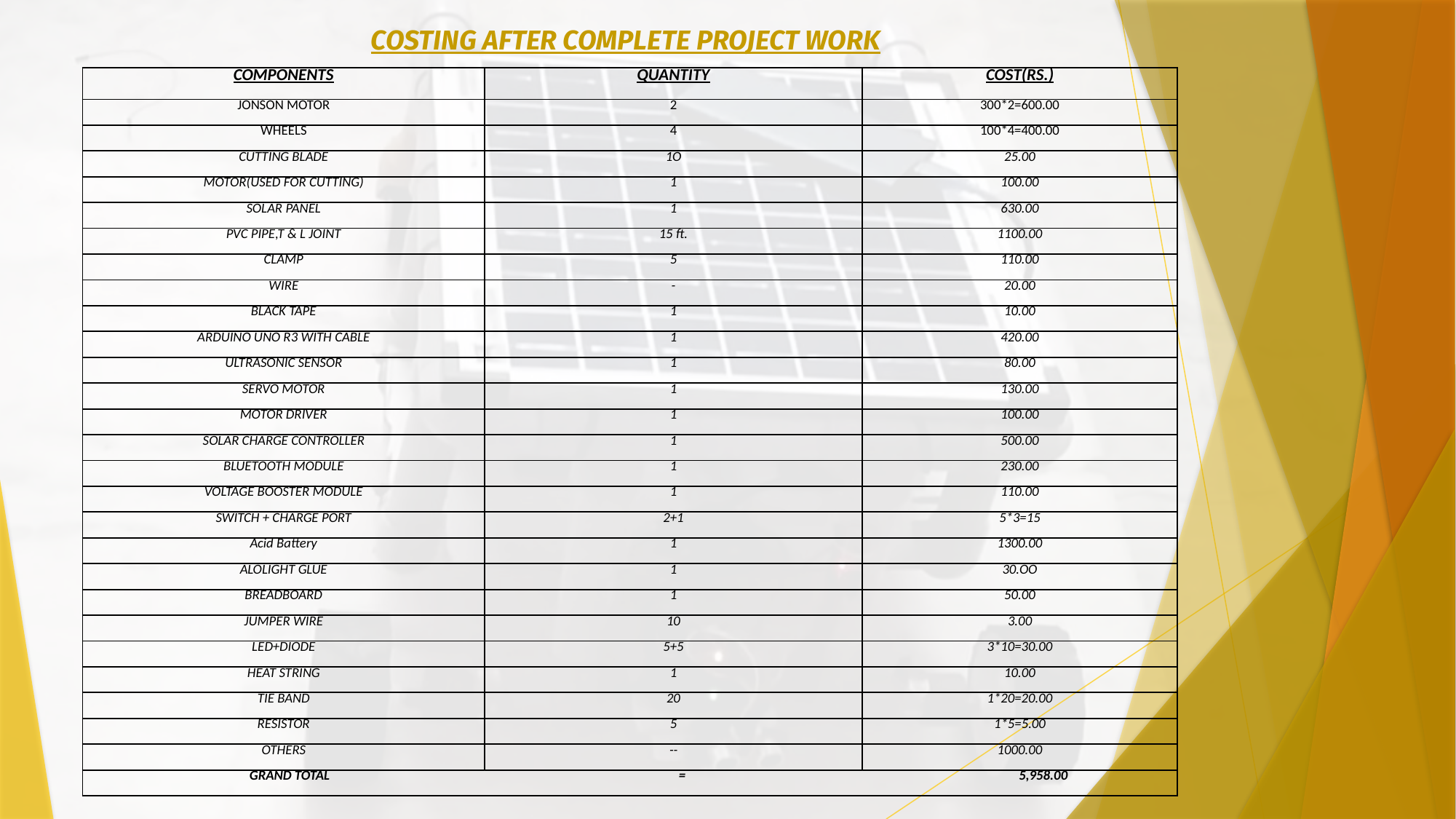

COSTING AFTER COMPLETE PROJECT WORK
| components | quantity | cost(rs.) |
| --- | --- | --- |
| Jonson motor | 2 | 300\*2=600.00 |
| wheels | 4 | 100\*4=400.00 |
| cutting blade | 1o | 25.00 |
| motor(used for cutting) | 1 | 100.00 |
| solar panel | 1 | 630.00 |
| pvc pipe,t & l joint | 15 ft. | 1100.00 |
| clamp | 5 | 110.00 |
| wire | - | 20.00 |
| black tape | 1 | 10.00 |
| arduino uno r3 with cable | 1 | 420.00 |
| ultrasonic sensor | 1 | 80.00 |
| servo motor | 1 | 130.00 |
| motor driver | 1 | 100.00 |
| solar charge controller | 1 | 500.00 |
| bluetooth module | 1 | 230.00 |
| voltage booster module | 1 | 110.00 |
| switch + charge port | 2+1 | 5\*3=15 |
| Acid Battery | 1 | 1300.00 |
| alolight glue | 1 | 30.oo |
| breadboard | 1 | 50.00 |
| jumper wire | 10 | 3.00 |
| led+diode | 5+5 | 3\*10=30.00 |
| heat string | 1 | 10.00 |
| tie band | 20 | 1\*20=20.00 |
| resistor | 5 | 1\*5=5.00 |
| others | -- | 1000.00 |
| GRAND total = 5,958.00 |  |  |